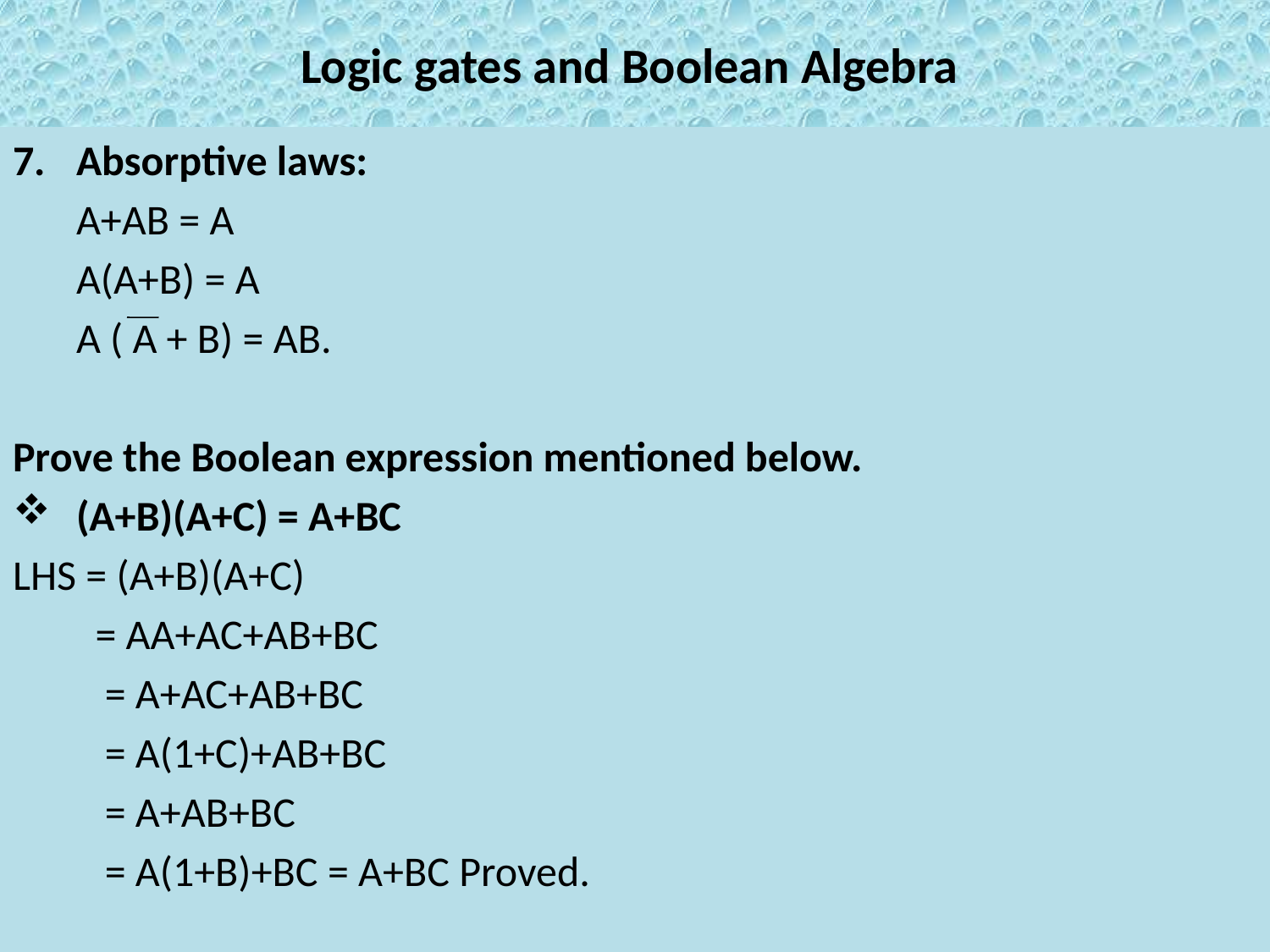

# Logic gates and Boolean Algebra
Absorptive laws:
	A+AB = A
	A(A+B) = A
	A ( A + B) = AB.

Prove the Boolean expression mentioned below.
(A+B)(A+C) = A+BC
LHS = (A+B)(A+C)
	  = AA+AC+AB+BC
	   = A+AC+AB+BC
	   = A(1+C)+AB+BC
	   = A+AB+BC
	   = A(1+B)+BC = A+BC Proved.